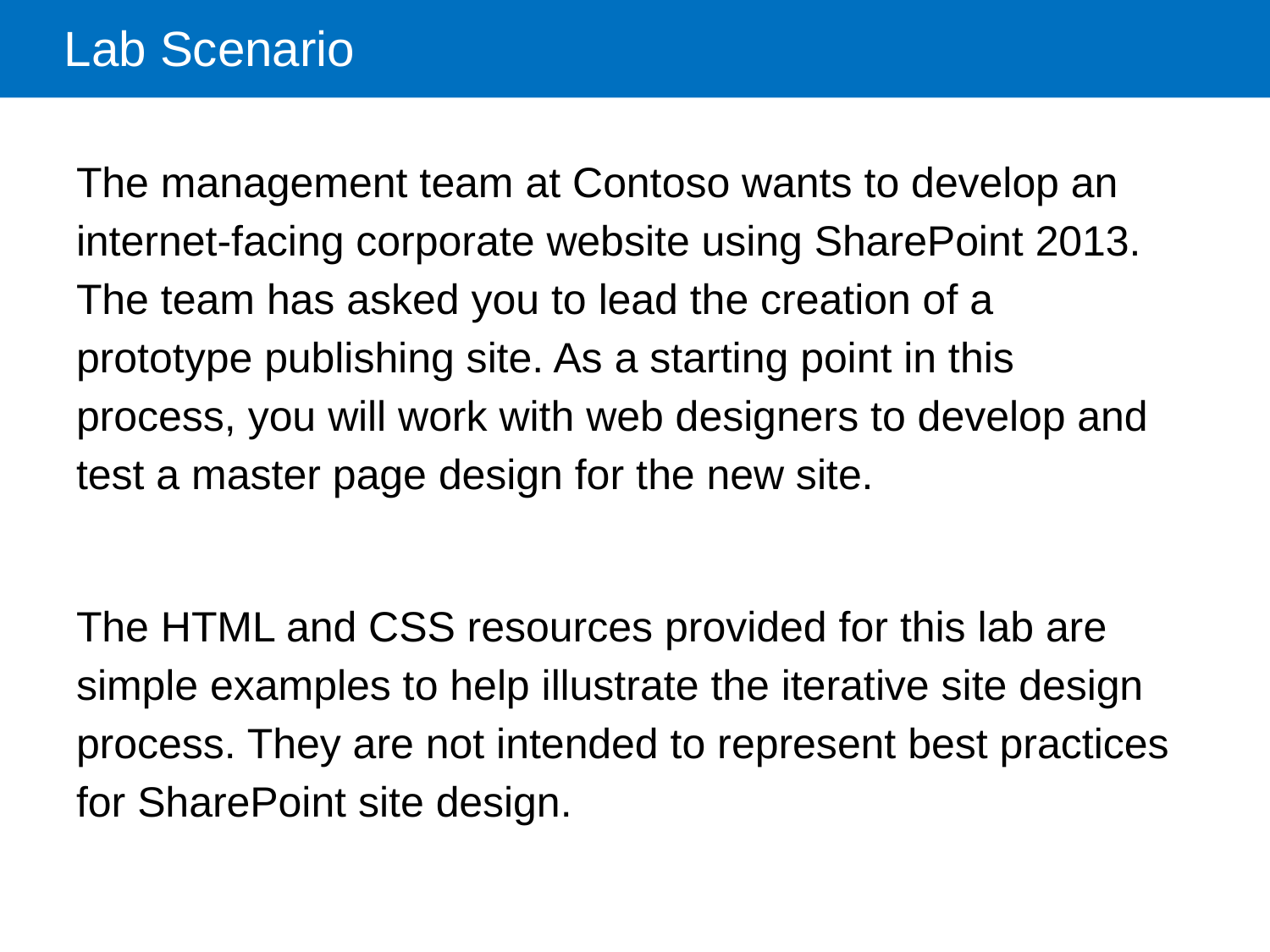

# Lab Scenario
The management team at Contoso wants to develop an internet-facing corporate website using SharePoint 2013. The team has asked you to lead the creation of a prototype publishing site. As a starting point in this process, you will work with web designers to develop and test a master page design for the new site.

The HTML and CSS resources provided for this lab are simple examples to help illustrate the iterative site design process. They are not intended to represent best practices for SharePoint site design.